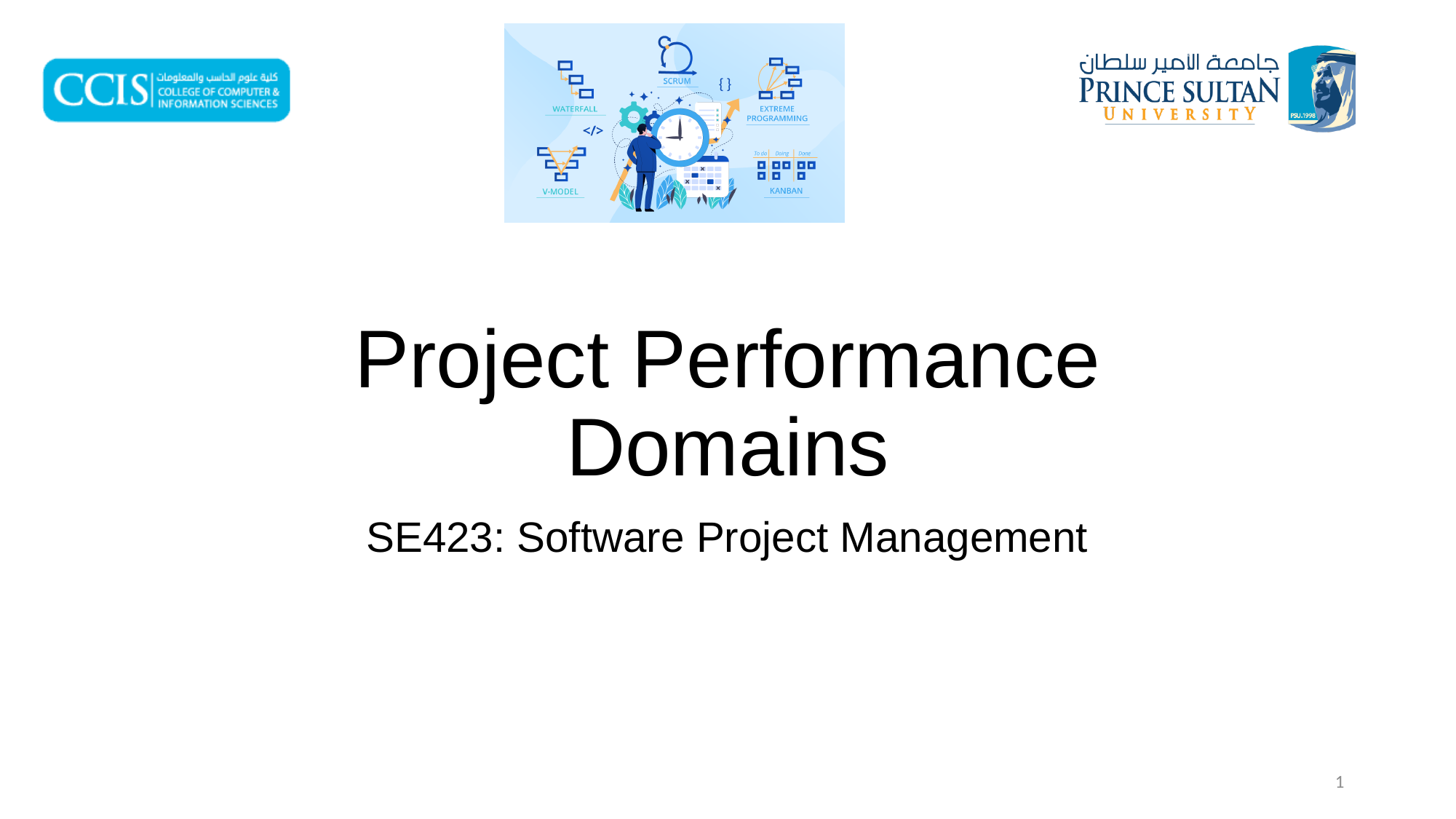

# Project Performance Domains
SE423: Software Project Management
1